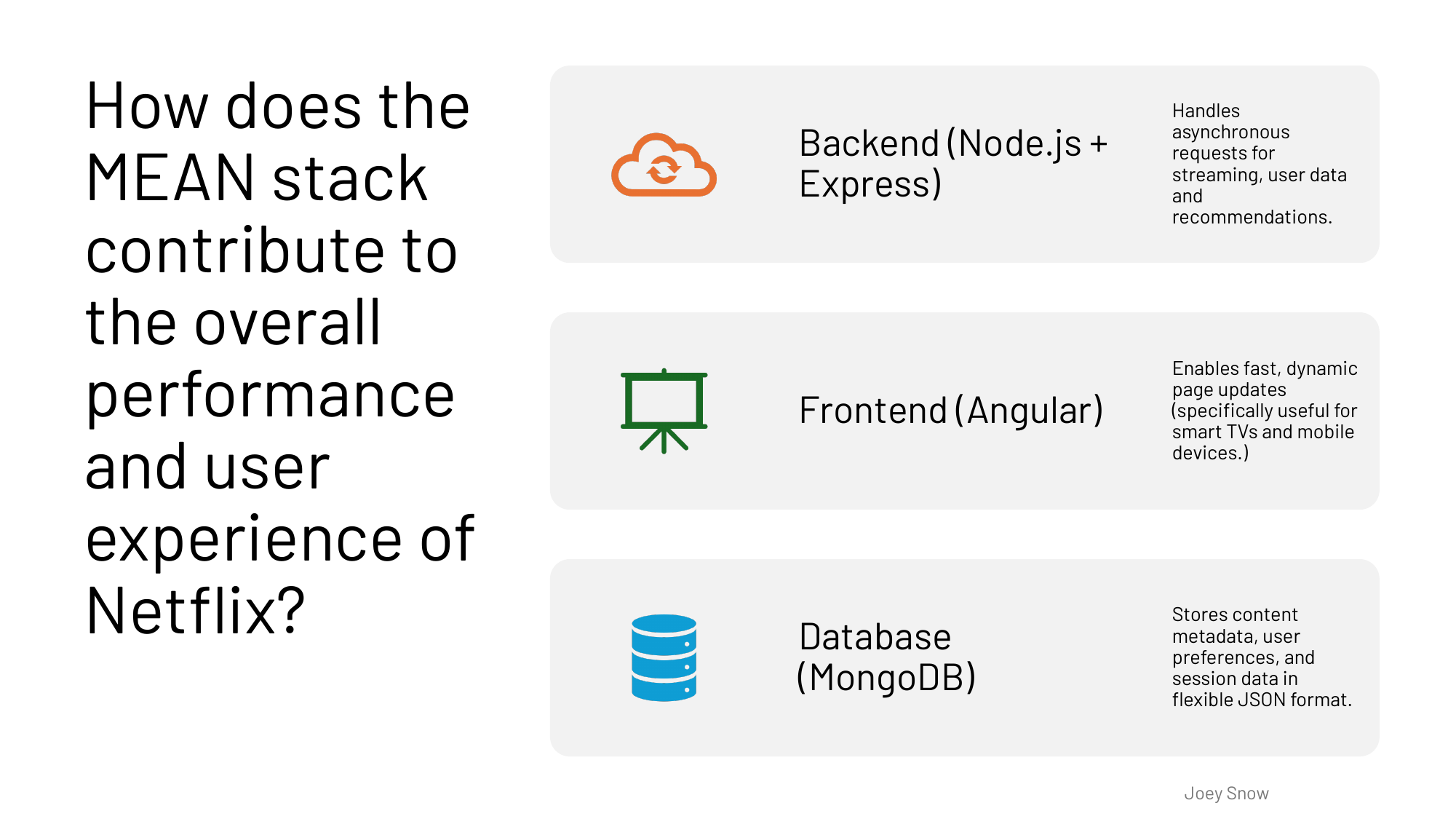

# How does the MEAN stack contribute to the overall performance and user experience of Netflix?

Backend (Node.js + Express)
Handles asynchronous requests for streaming, user data and recommendations.
Frontend (Angular)
Enables fast, dynamic page updates (specifically useful for smart TVs and mobile devices.)
Database (MongoDB)
Stores content metadata, user preferences, and session data in flexible JSON format.
Joey Snow